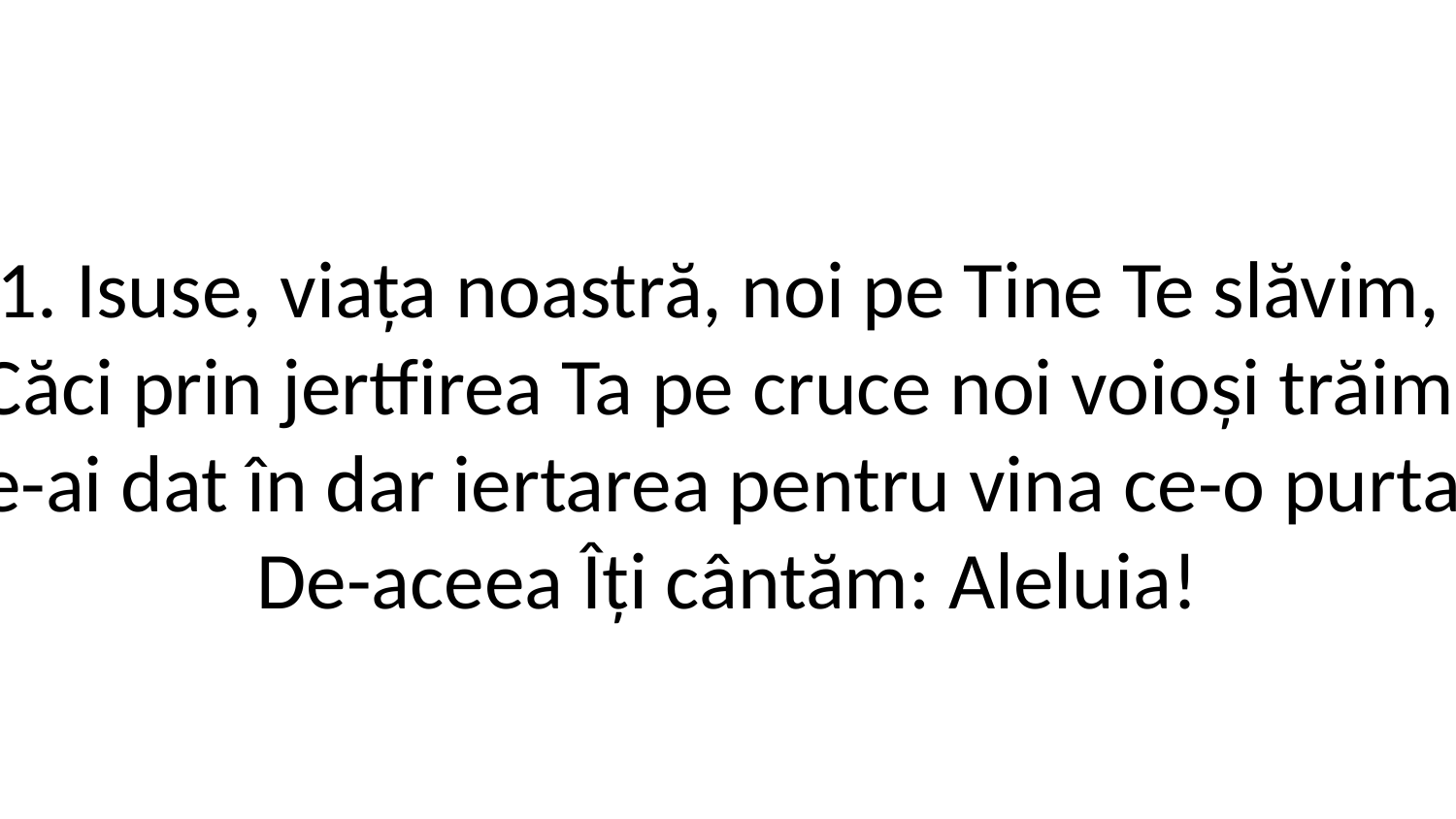

1. Isuse, viața noastră, noi pe Tine Te slăvim,
Căci prin jertfirea Ta pe cruce noi voioși trăim.
Ne-ai dat în dar iertarea pentru vina ce-o purtam
De-aceea Îți cântăm: Aleluia!